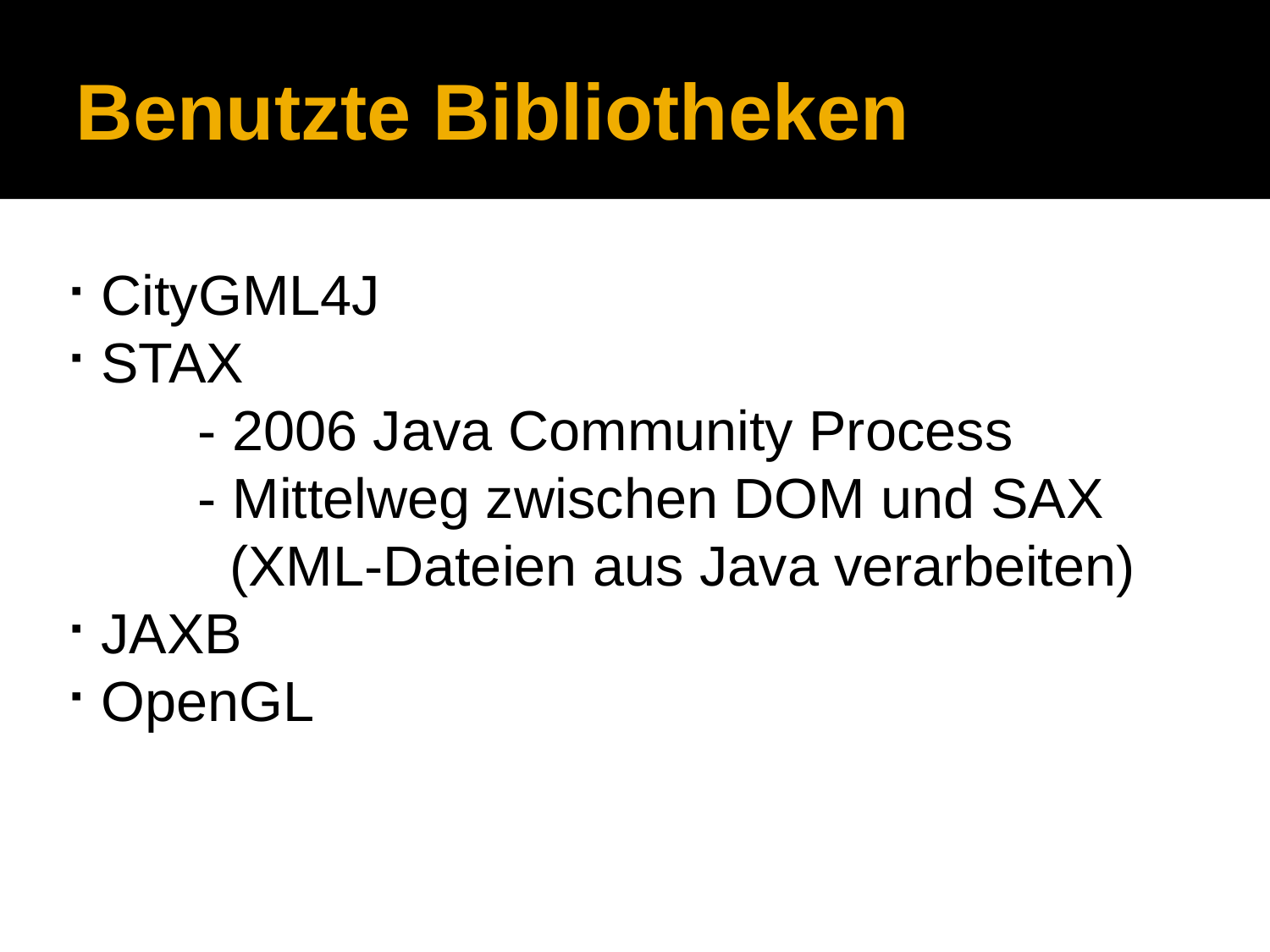

Benutzte Bibliotheken
CityGML4J
STAX
	- 2006 Java Community Process
	- Mittelweg zwischen DOM und SAX
	  (XML-Dateien aus Java verarbeiten)
JAXB
OpenGL